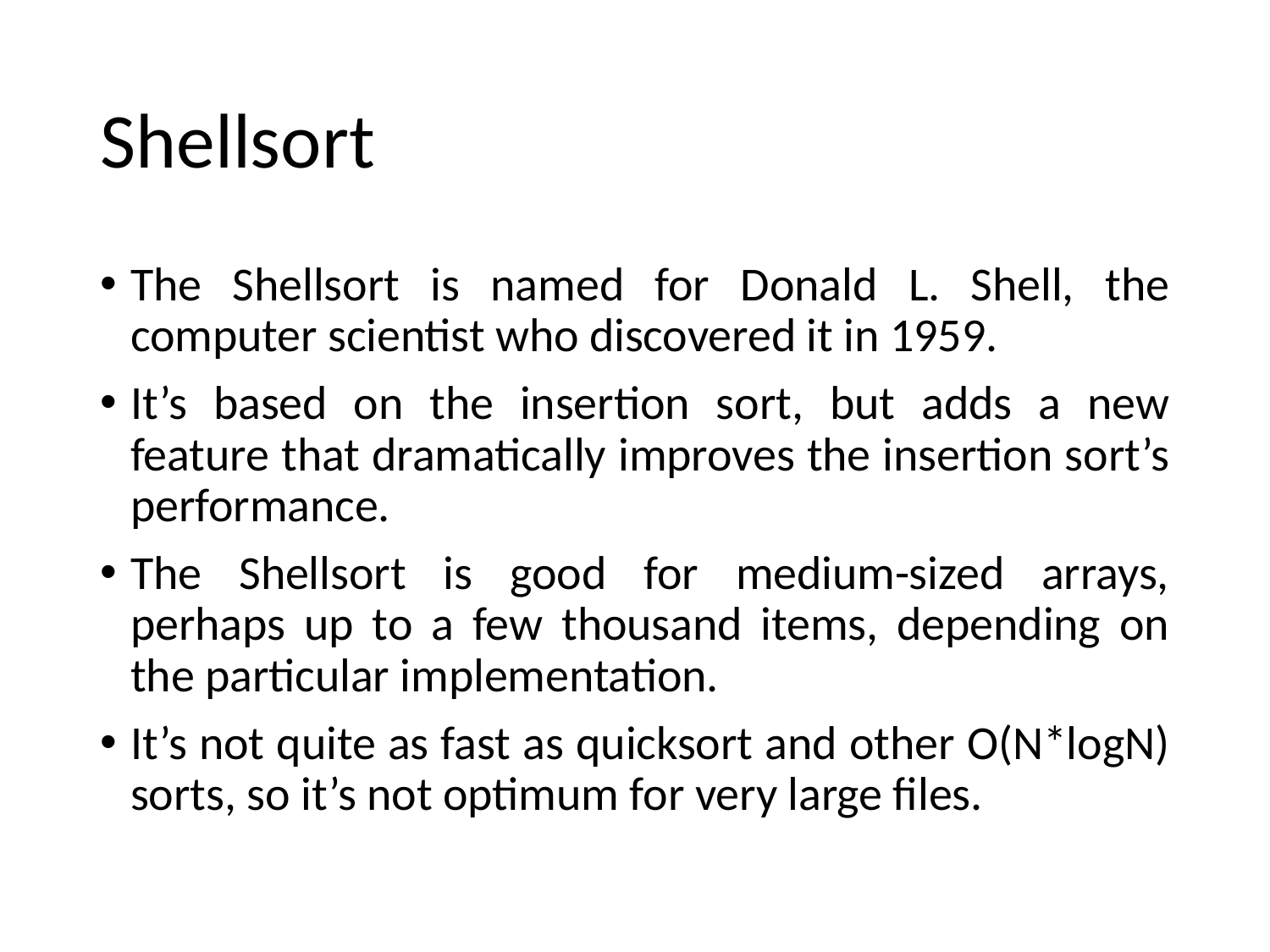

# Shellsort
The Shellsort is named for Donald L. Shell, the computer scientist who discovered it in 1959.
It’s based on the insertion sort, but adds a new feature that dramatically improves the insertion sort’s performance.
The Shellsort is good for medium-sized arrays, perhaps up to a few thousand items, depending on the particular implementation.
It’s not quite as fast as quicksort and other O(N*logN) sorts, so it’s not optimum for very large files.